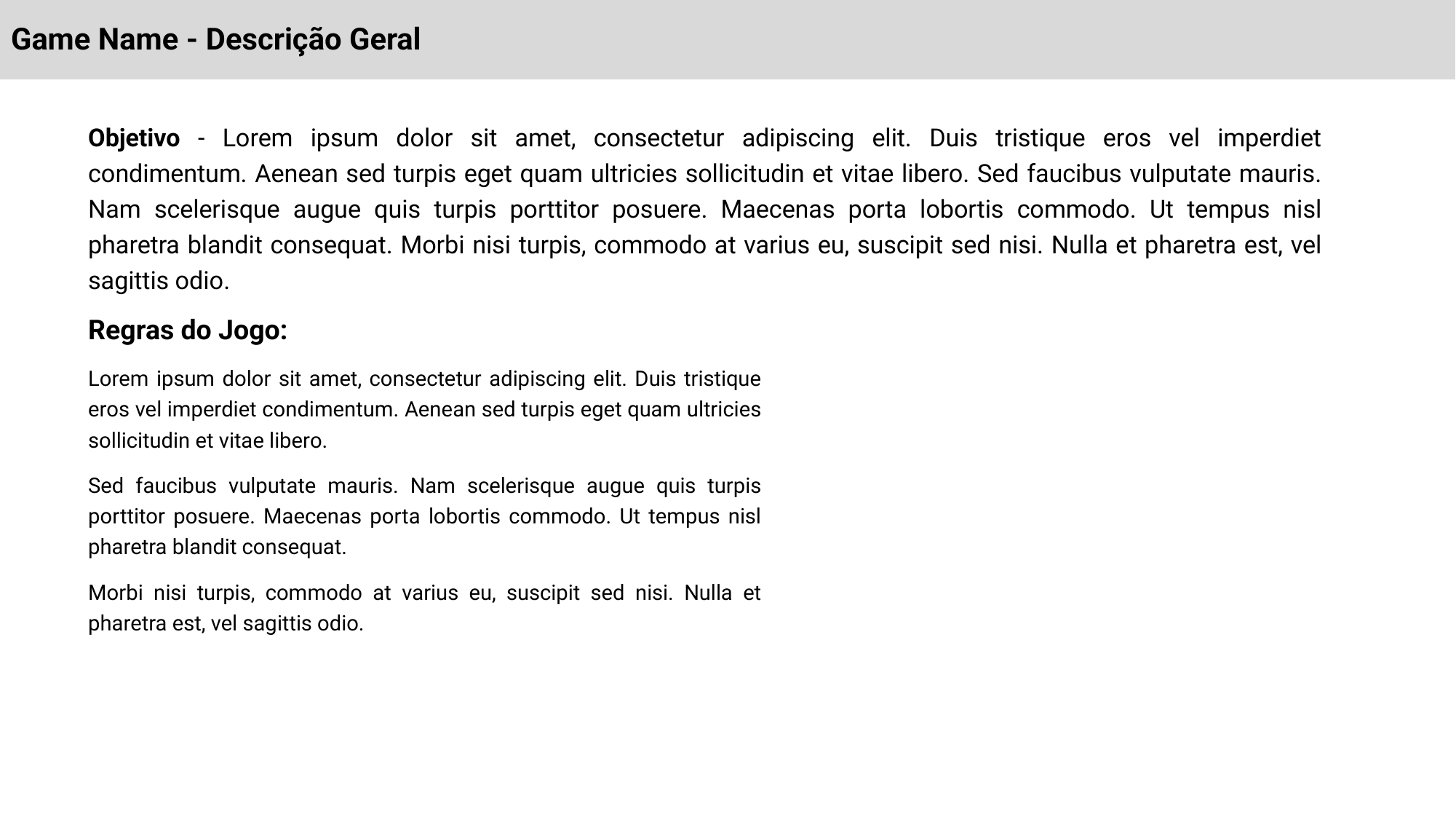

# Game Name - Descrição Geral
Objetivo - Lorem ipsum dolor sit amet, consectetur adipiscing elit. Duis tristique eros vel imperdiet condimentum. Aenean sed turpis eget quam ultricies sollicitudin et vitae libero. Sed faucibus vulputate mauris. Nam scelerisque augue quis turpis porttitor posuere. Maecenas porta lobortis commodo. Ut tempus nisl pharetra blandit consequat. Morbi nisi turpis, commodo at varius eu, suscipit sed nisi. Nulla et pharetra est, vel sagittis odio.
Regras do Jogo:
Lorem ipsum dolor sit amet, consectetur adipiscing elit. Duis tristique eros vel imperdiet condimentum. Aenean sed turpis eget quam ultricies sollicitudin et vitae libero.
Sed faucibus vulputate mauris. Nam scelerisque augue quis turpis porttitor posuere. Maecenas porta lobortis commodo. Ut tempus nisl pharetra blandit consequat.
Morbi nisi turpis, commodo at varius eu, suscipit sed nisi. Nulla et pharetra est, vel sagittis odio.